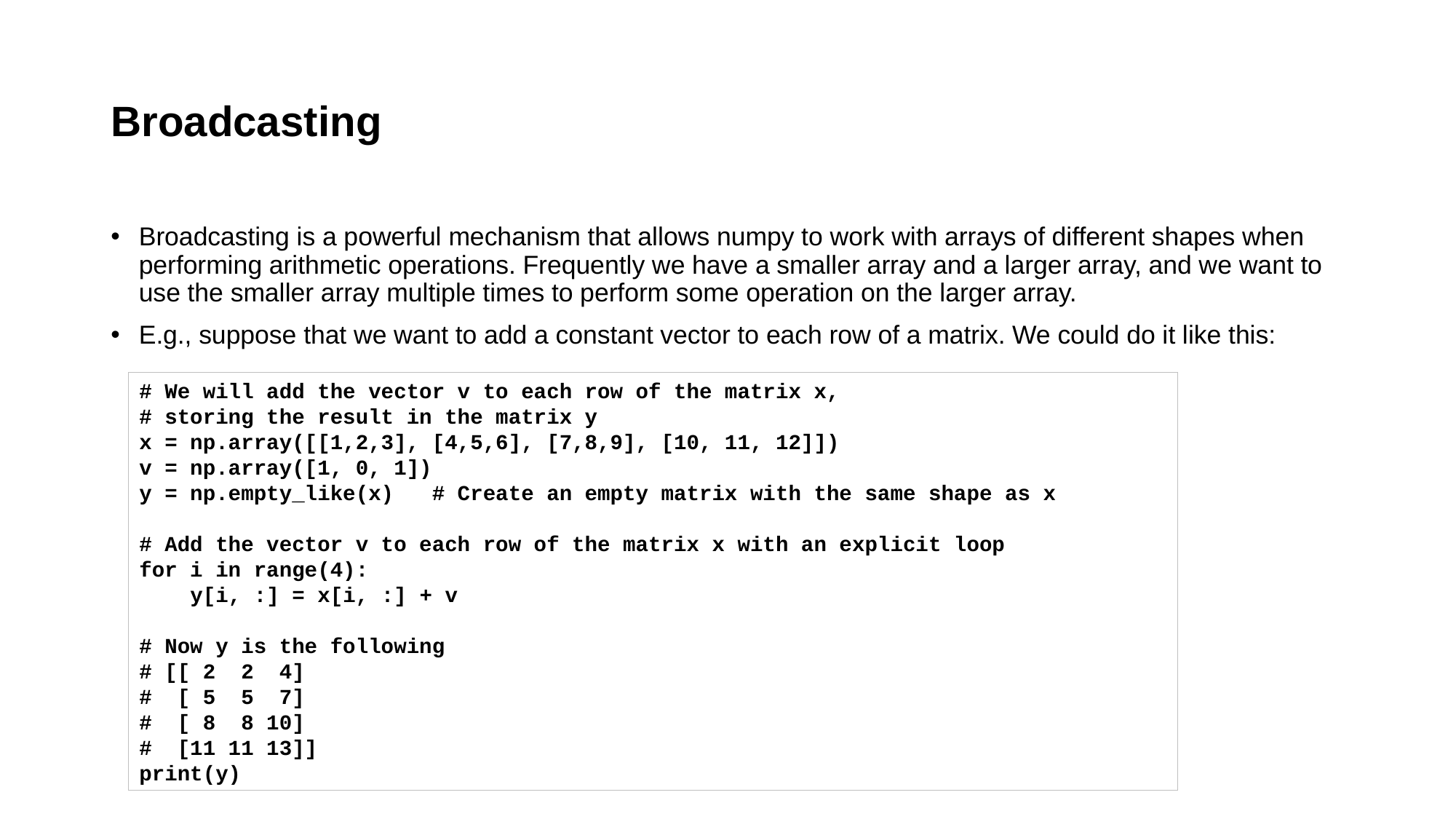

# Broadcasting
Broadcasting is a powerful mechanism that allows numpy to work with arrays of different shapes when performing arithmetic operations. Frequently we have a smaller array and a larger array, and we want to use the smaller array multiple times to perform some operation on the larger array.
E.g., suppose that we want to add a constant vector to each row of a matrix. We could do it like this:
# We will add the vector v to each row of the matrix x,
# storing the result in the matrix y
x = np.array([[1,2,3], [4,5,6], [7,8,9], [10, 11, 12]])
v = np.array([1, 0, 1])
y = np.empty_like(x)   # Create an empty matrix with the same shape as x

# Add the vector v to each row of the matrix x with an explicit loop
for i in range(4):
    y[i, :] = x[i, :] + v

# Now y is the following
# [[ 2  2  4]
#  [ 5  5  7]
#  [ 8  8 10]
#  [11 11 13]]
print(y)